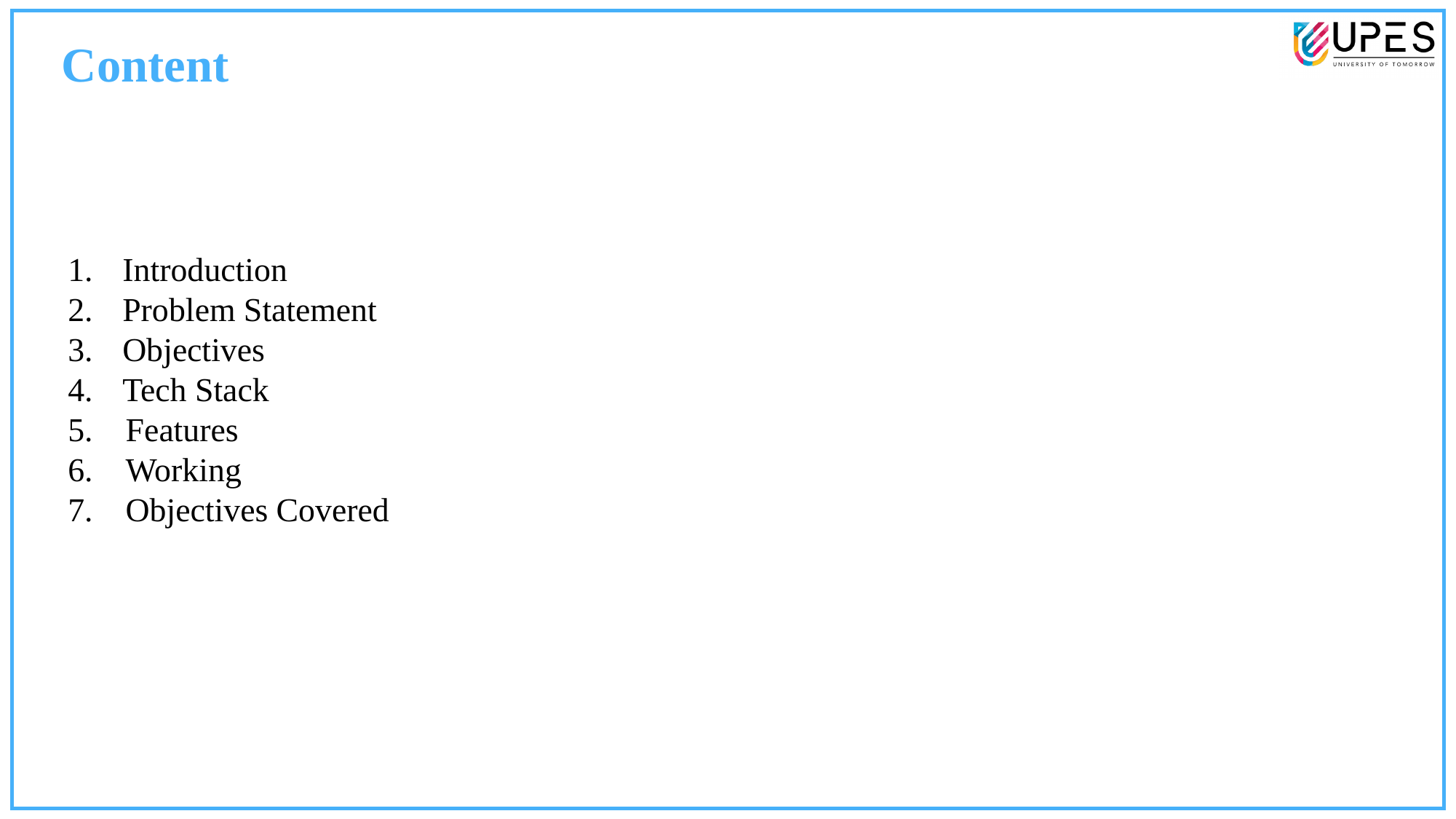

Content
Introduction
Problem Statement
Objectives
Tech Stack
  Features
  Working
  Objectives Covered